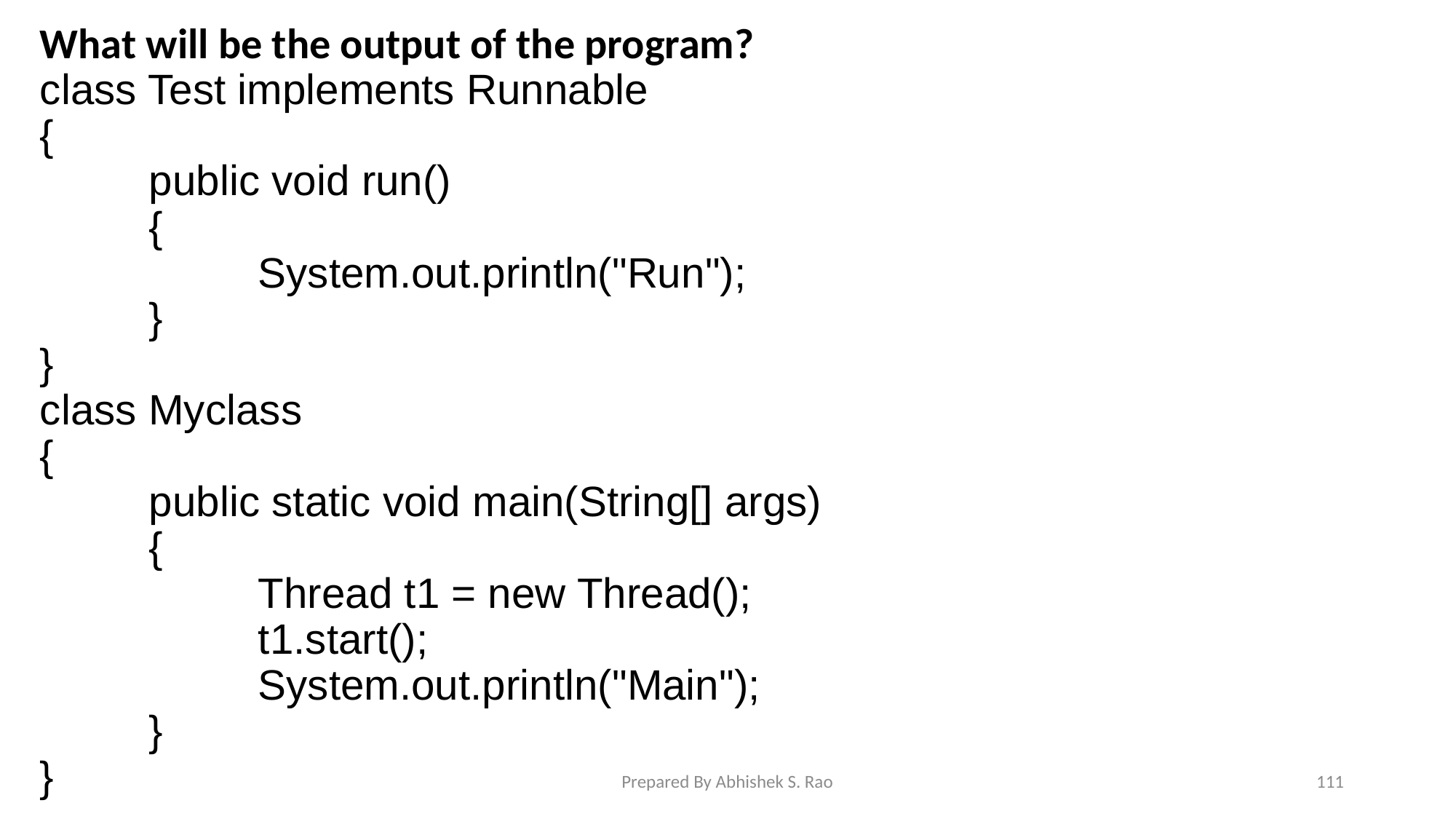

What will be the output of the program?
class Test implements Runnable
{
	public void run()
    	{
        		System.out.println("Run");
    	}
}
class Myclass
{
	public static void main(String[] args)
    	{
        		Thread t1 = new Thread();
        		t1.start();
        		System.out.println("Main");
    	}
}
Prepared By Abhishek S. Rao
111